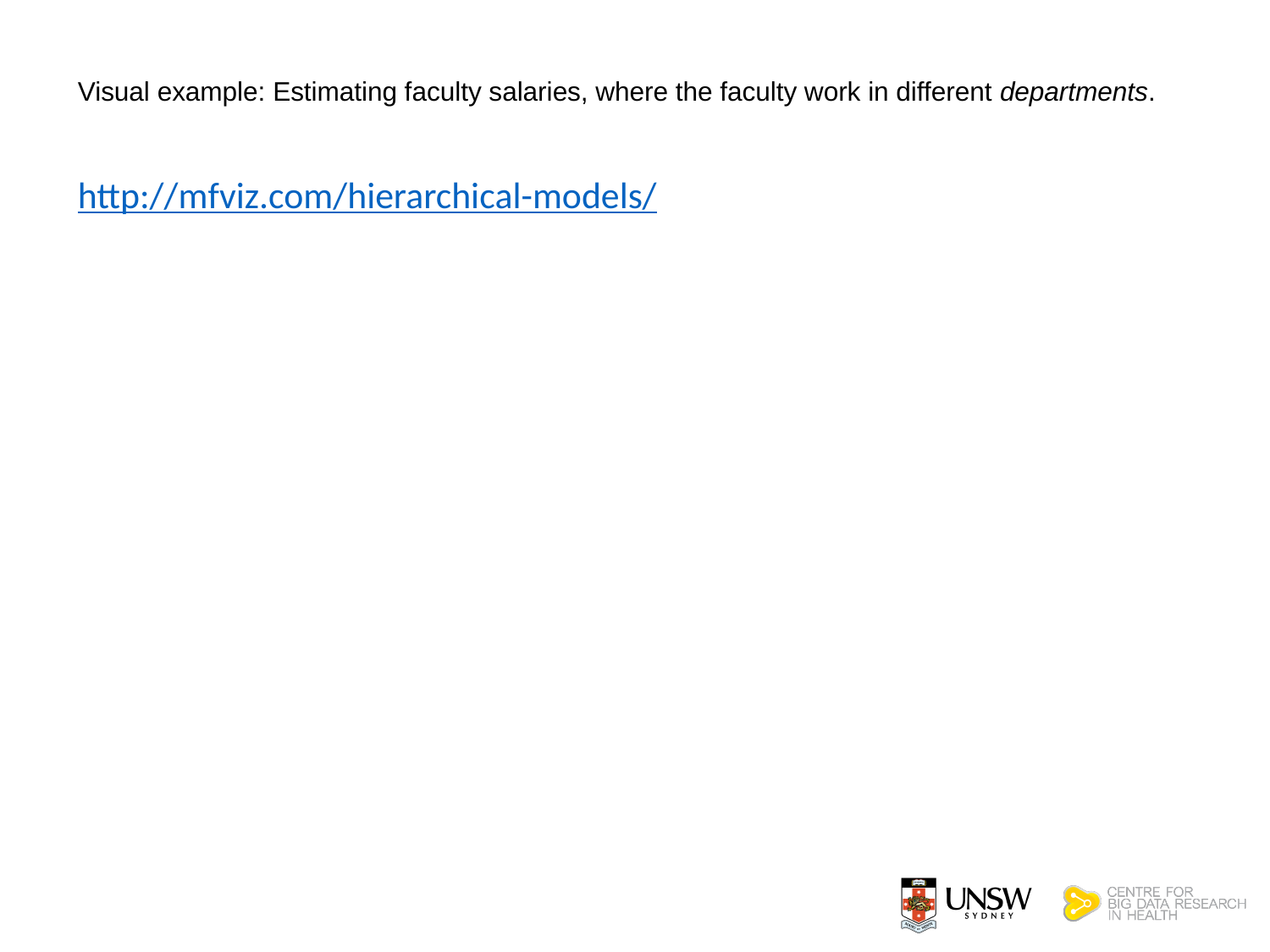

# Visual example: Estimating faculty salaries, where the faculty work in different departments.
http://mfviz.com/hierarchical-models/